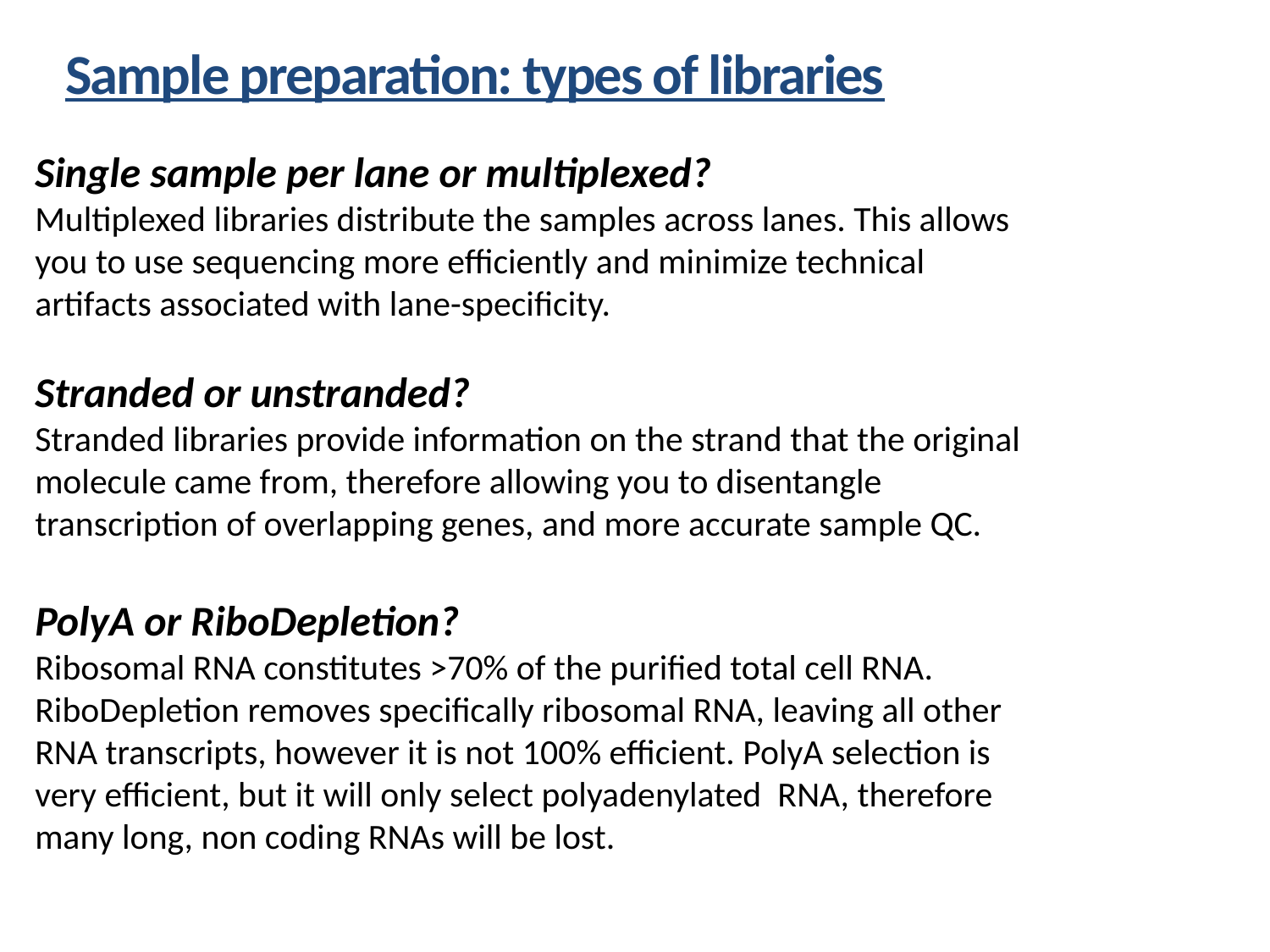

Sample preparation: types of libraries
Single sample per lane or multiplexed?
Multiplexed libraries distribute the samples across lanes. This allows you to use sequencing more efficiently and minimize technical artifacts associated with lane-specificity.

Stranded or unstranded?
Stranded libraries provide information on the strand that the original molecule came from, therefore allowing you to disentangle transcription of overlapping genes, and more accurate sample QC.

PolyA or RiboDepletion?
Ribosomal RNA constitutes >70% of the purified total cell RNA. RiboDepletion removes specifically ribosomal RNA, leaving all other RNA transcripts, however it is not 100% efficient. PolyA selection is very efficient, but it will only select polyadenylated  RNA, therefore many long, non coding RNAs will be lost.